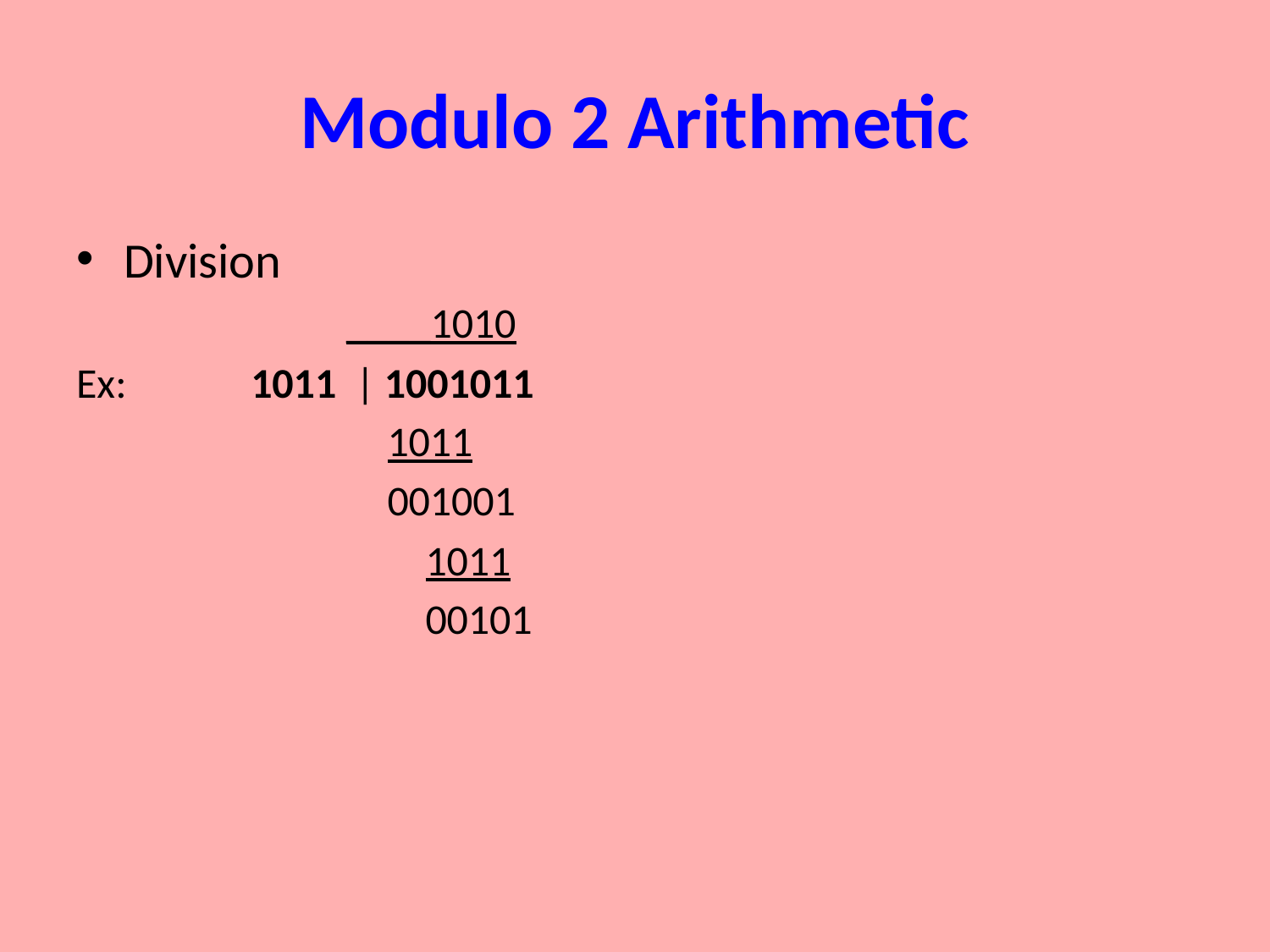

# Modulo 2 Arithmetic
Division
		          ____1010
Ex:	1011  | 1001011
			 1011
			 001001
			     1011
			     00101